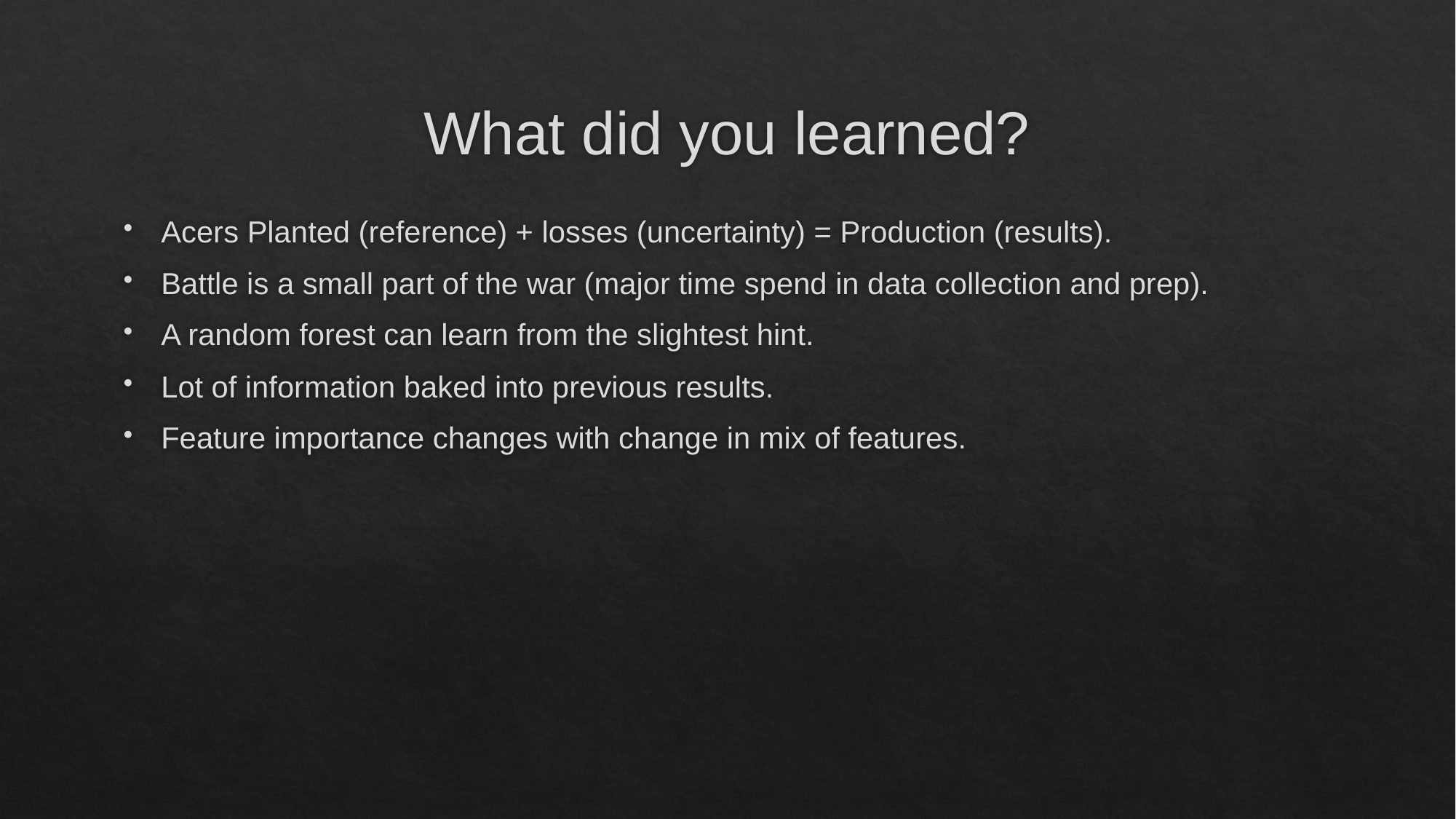

# What did you learned?
Acers Planted (reference) + losses (uncertainty) = Production (results).
Battle is a small part of the war (major time spend in data collection and prep).
A random forest can learn from the slightest hint.
Lot of information baked into previous results.
Feature importance changes with change in mix of features.